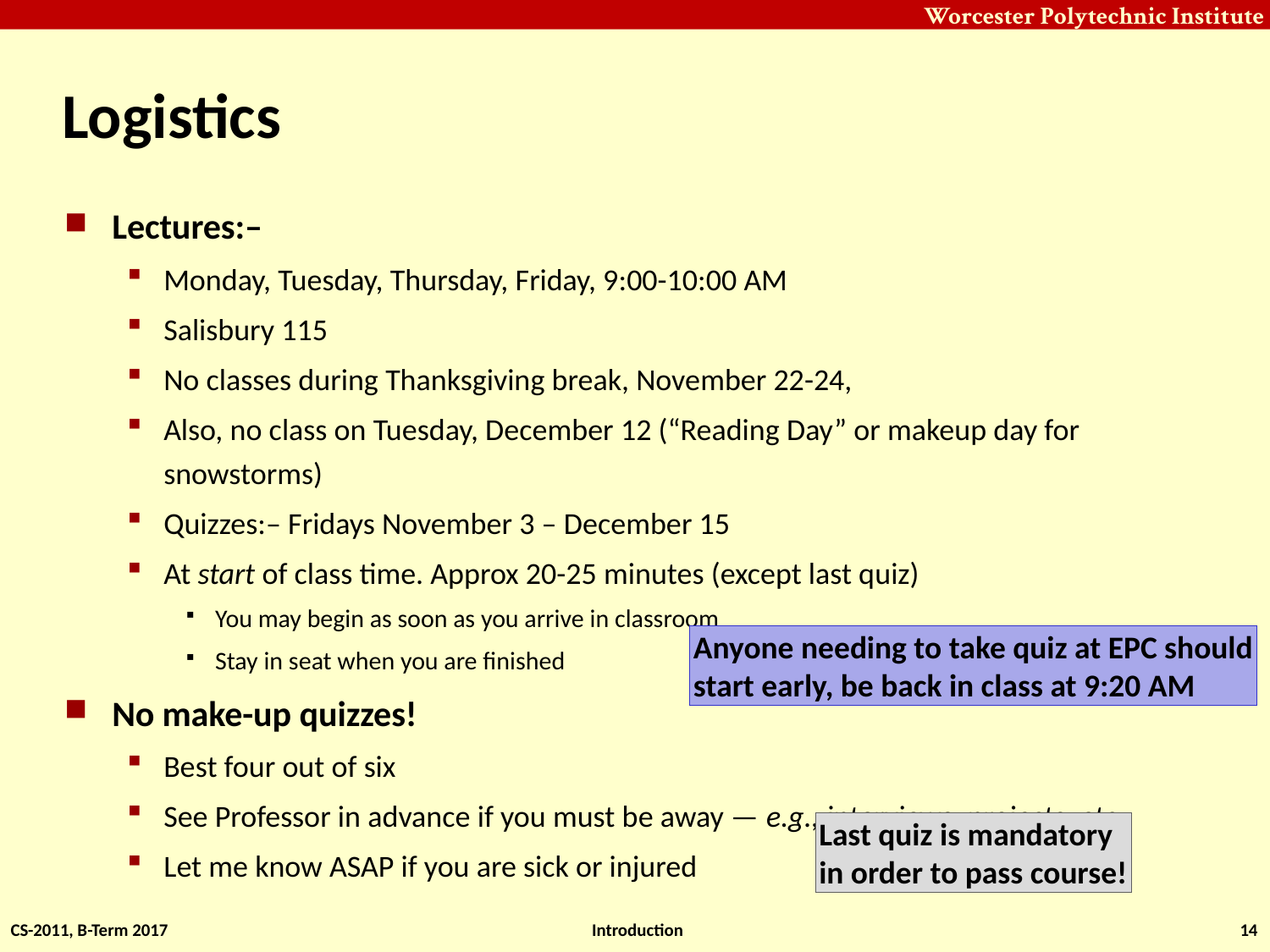

# Logistics
Lectures:–
Monday, Tuesday, Thursday, Friday, 9:00-10:00 AM
Salisbury 115
No classes during Thanksgiving break, November 22-24,
Also, no class on Tuesday, December 12 (“Reading Day” or makeup day for snowstorms)
Quizzes:– Fridays November 3 – December 15
At start of class time. Approx 20-25 minutes (except last quiz)
You may begin as soon as you arrive in classroom
Stay in seat when you are finished
No make-up quizzes!
Best four out of six
See Professor in advance if you must be away — e.g., interviews, projects, etc.
Let me know ASAP if you are sick or injured
Anyone needing to take quiz at EPC should
start early, be back in class at 9:20 AM
Last quiz is mandatory
in order to pass course!
CS-2011, B-Term 2017
Introduction
14